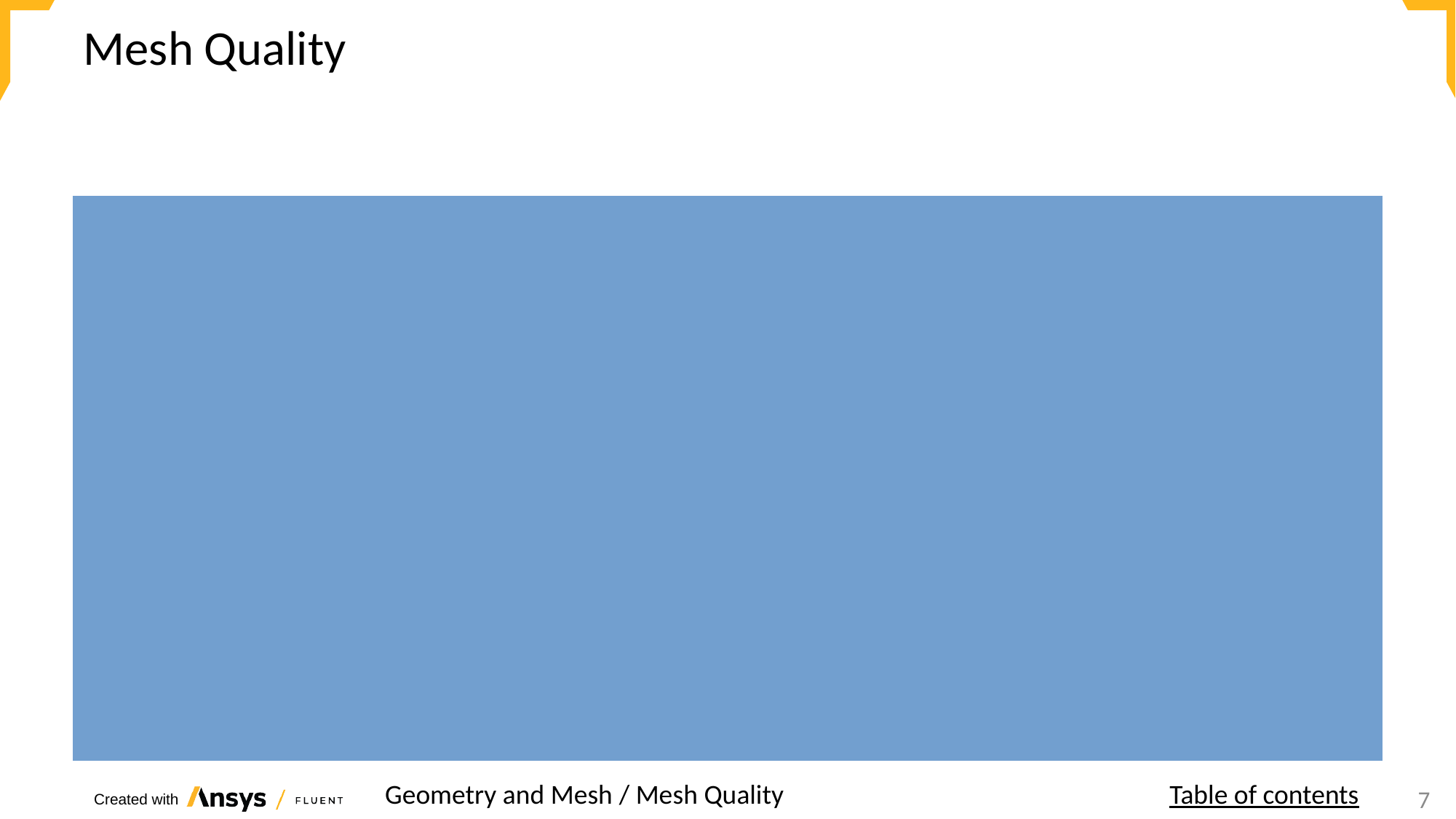

# Mesh Quality

Geometry and Mesh / Mesh Quality
Table of contents
7